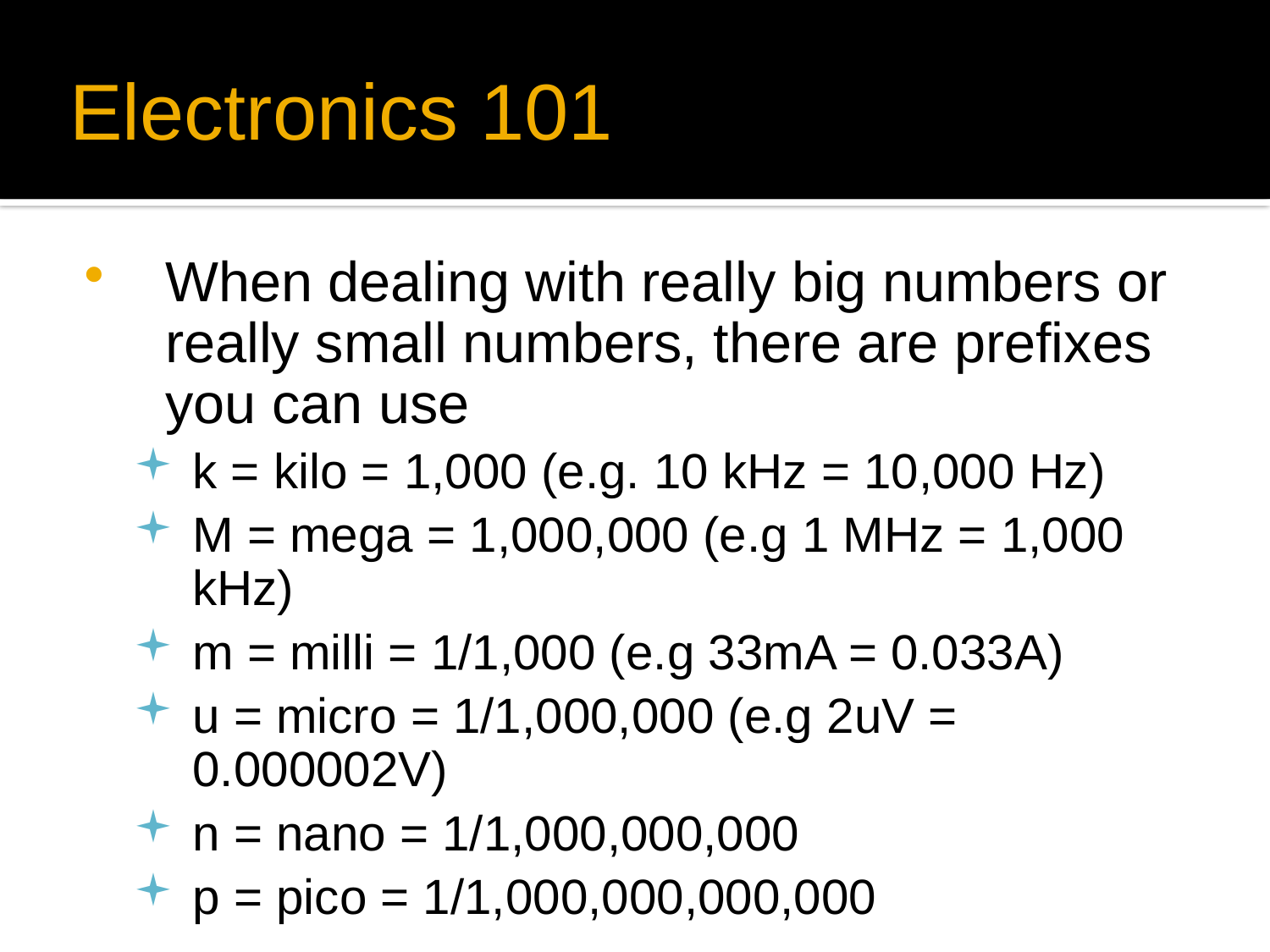

# Electronics 101
When dealing with really big numbers or really small numbers, there are prefixes you can use
k = kilo = 1,000 (e.g. 10 kHz = 10,000 Hz)
M = mega = 1,000,000 (e.g 1 MHz = 1,000 kHz)
m = milli = 1/1,000 (e.g 33mA = 0.033A)
u = micro = 1/1,000,000 (e.g 2uV = 0.000002V)
n = nano = 1/1,000,000,000
p = pico = 1/1,000,000,000,000